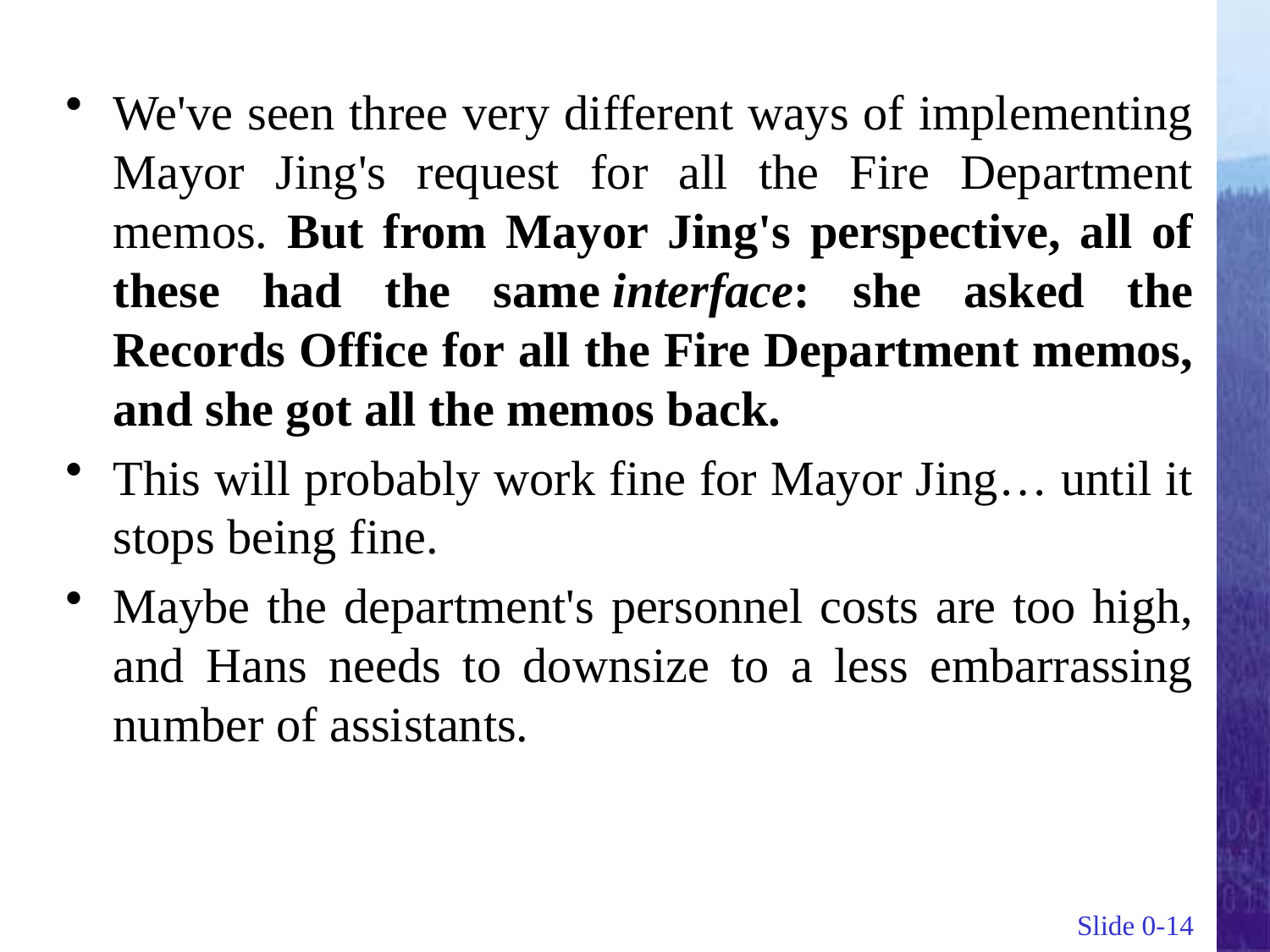

We've seen three very different ways of implementing Mayor Jing's request for all the Fire Department memos. But from Mayor Jing's perspective, all of these had the same interface: she asked the Records Office for all the Fire Department memos, and she got all the memos back.
This will probably work fine for Mayor Jing… until it stops being fine.
Maybe the department's personnel costs are too high, and Hans needs to downsize to a less embarrassing number of assistants.